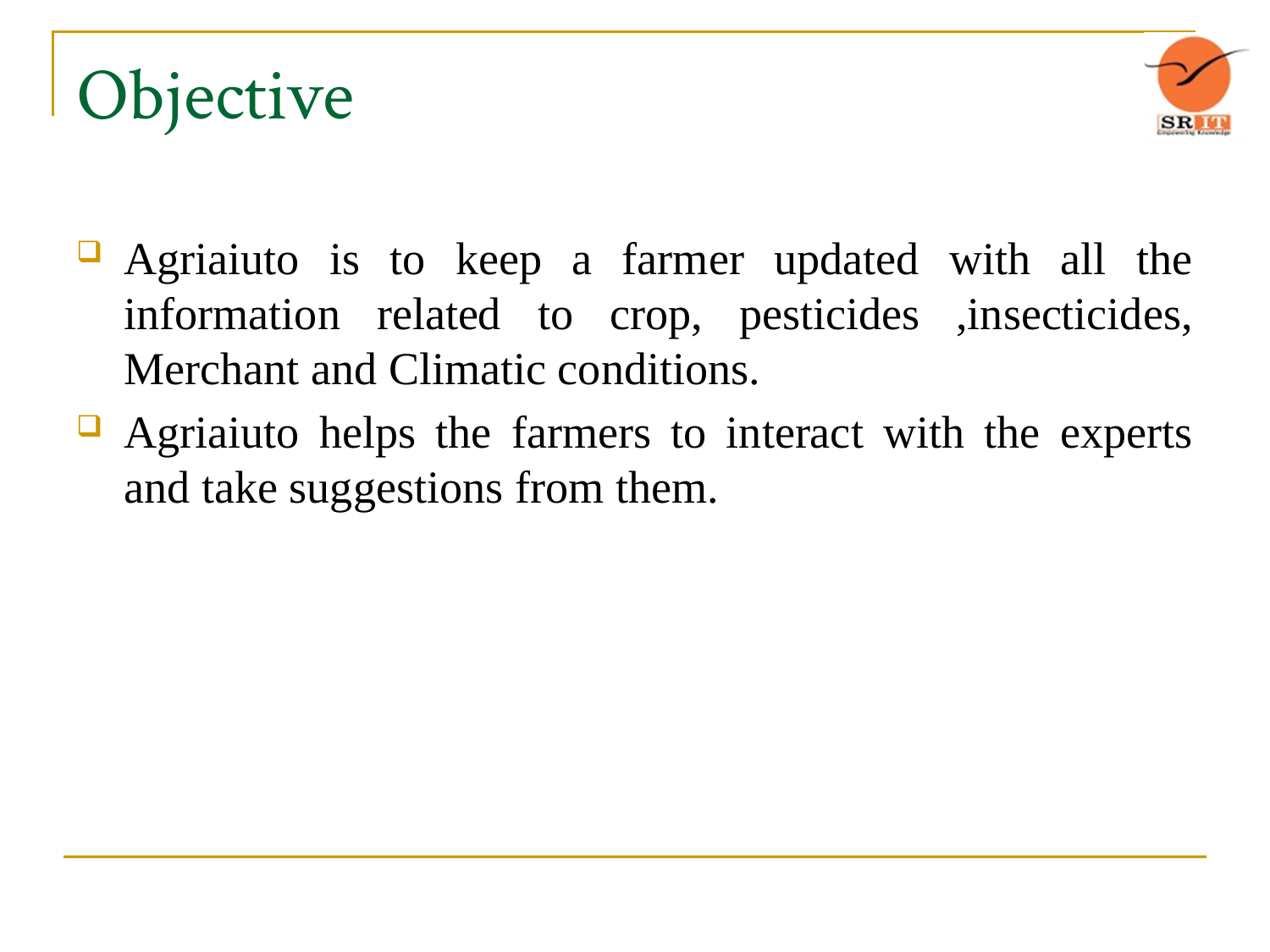

# Objective
Agriaiuto is to keep a farmer updated with all the information related to crop, pesticides ,insecticides, Merchant and Climatic conditions.
Agriaiuto helps the farmers to interact with the experts and take suggestions from them.